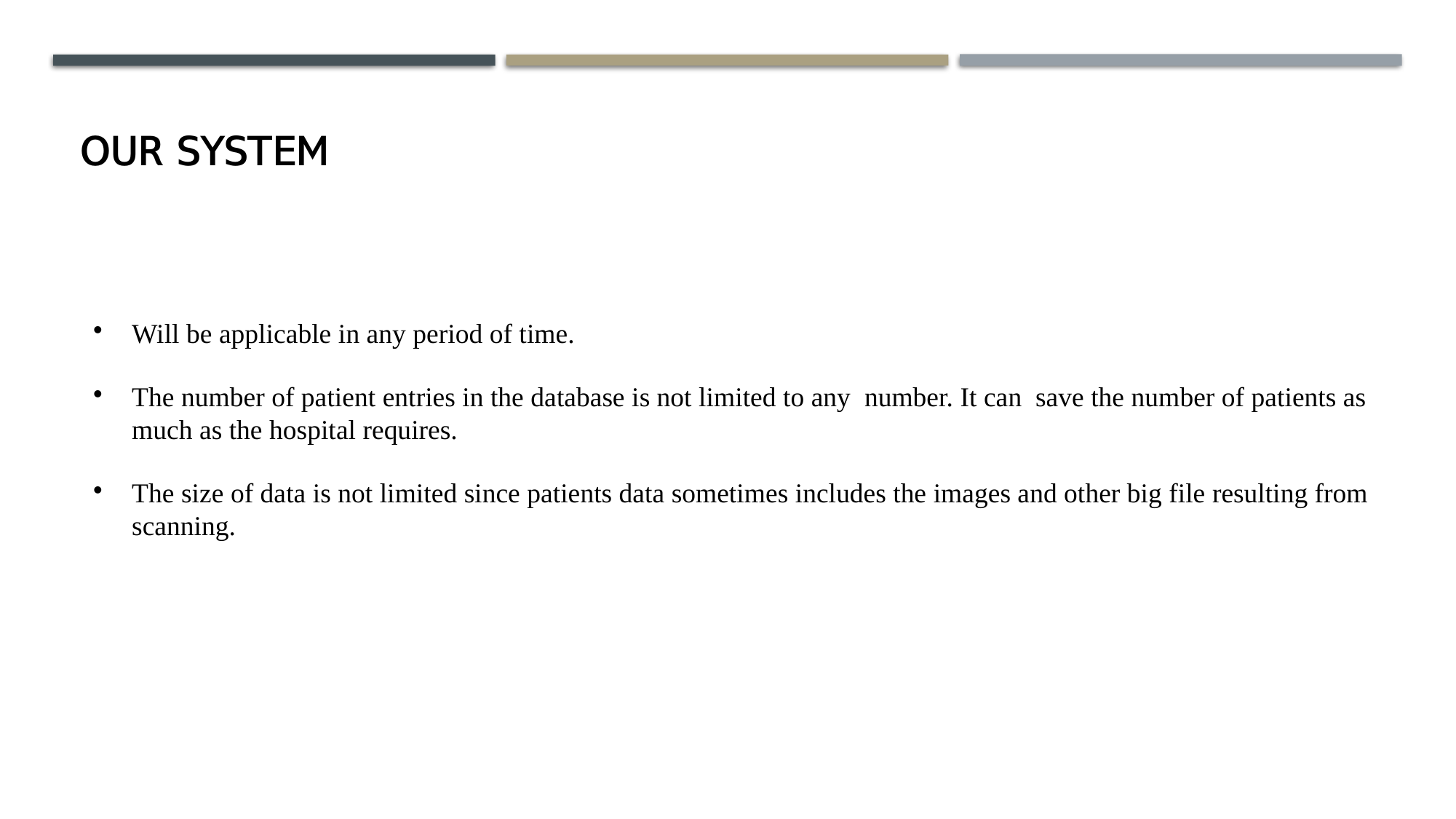

# Our system
Will be applicable in any period of time.
The number of patient entries in the database is not limited to any  number. It can  save the number of patients as much as the hospital requires.
The size of data is not limited since patients data sometimes includes the images and other big file resulting from scanning.